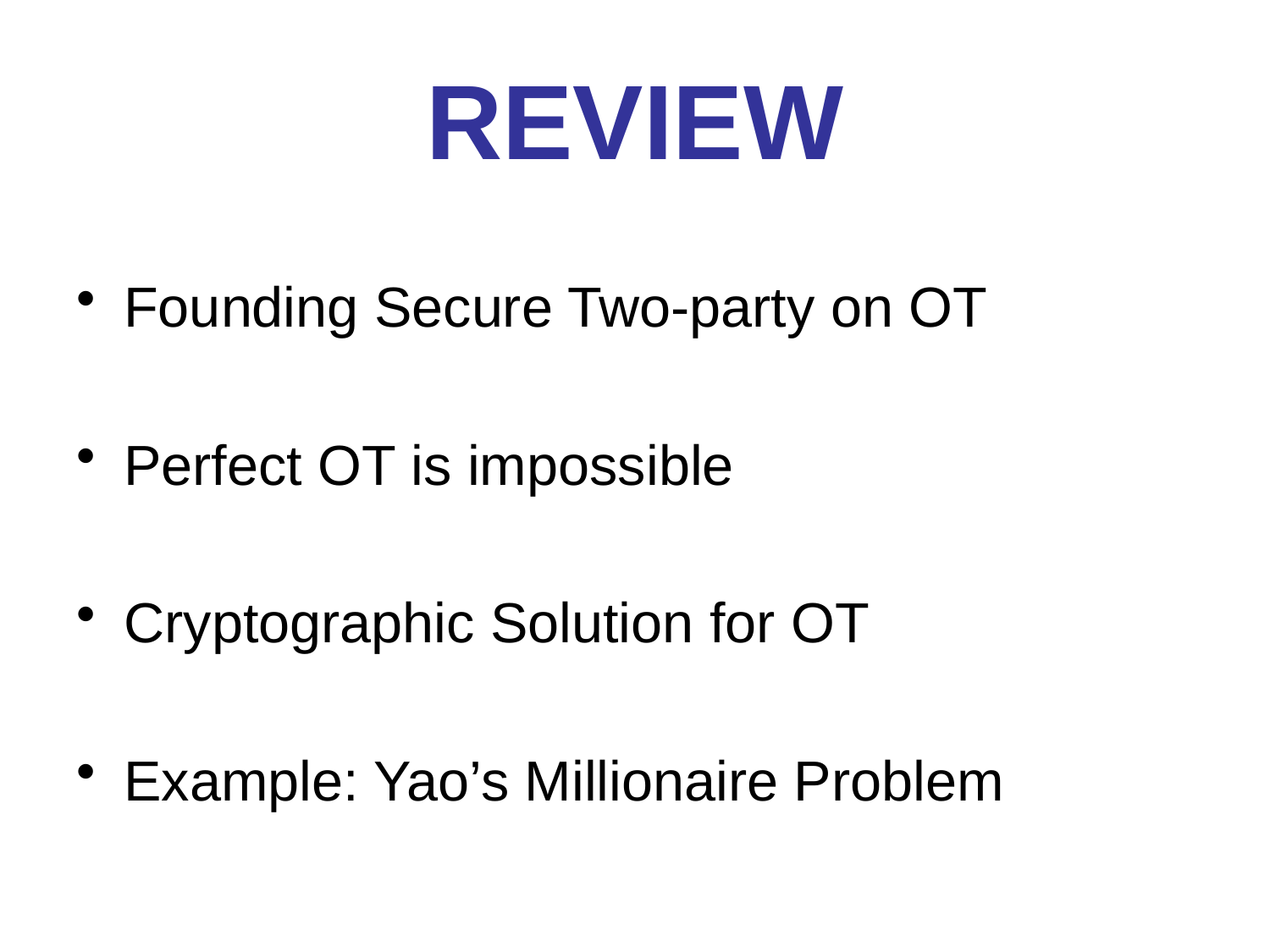

# REVIEW
Founding Secure Two-party on OT

Perfect OT is impossible

Cryptographic Solution for OT

Example: Yao’s Millionaire Problem